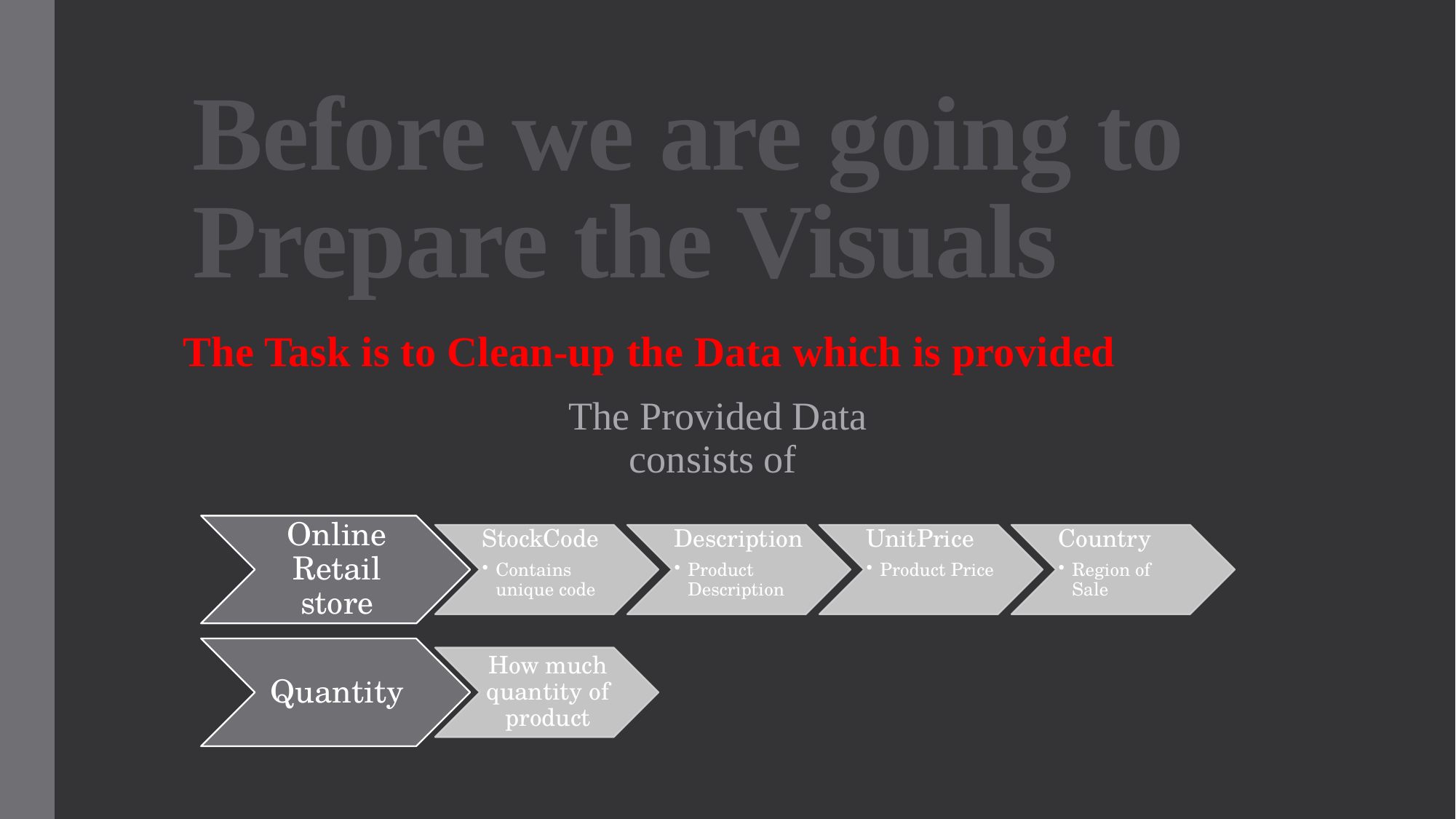

# Before we are going to Prepare the Visuals
The Task is to Clean-up the Data which is provided
The Provided Data consists of
Online Retail store
StockCode
Contains unique code
Description
Product Description
UnitPrice
Product Price
Country
Region of Sale
Quantity
How much quantity of product